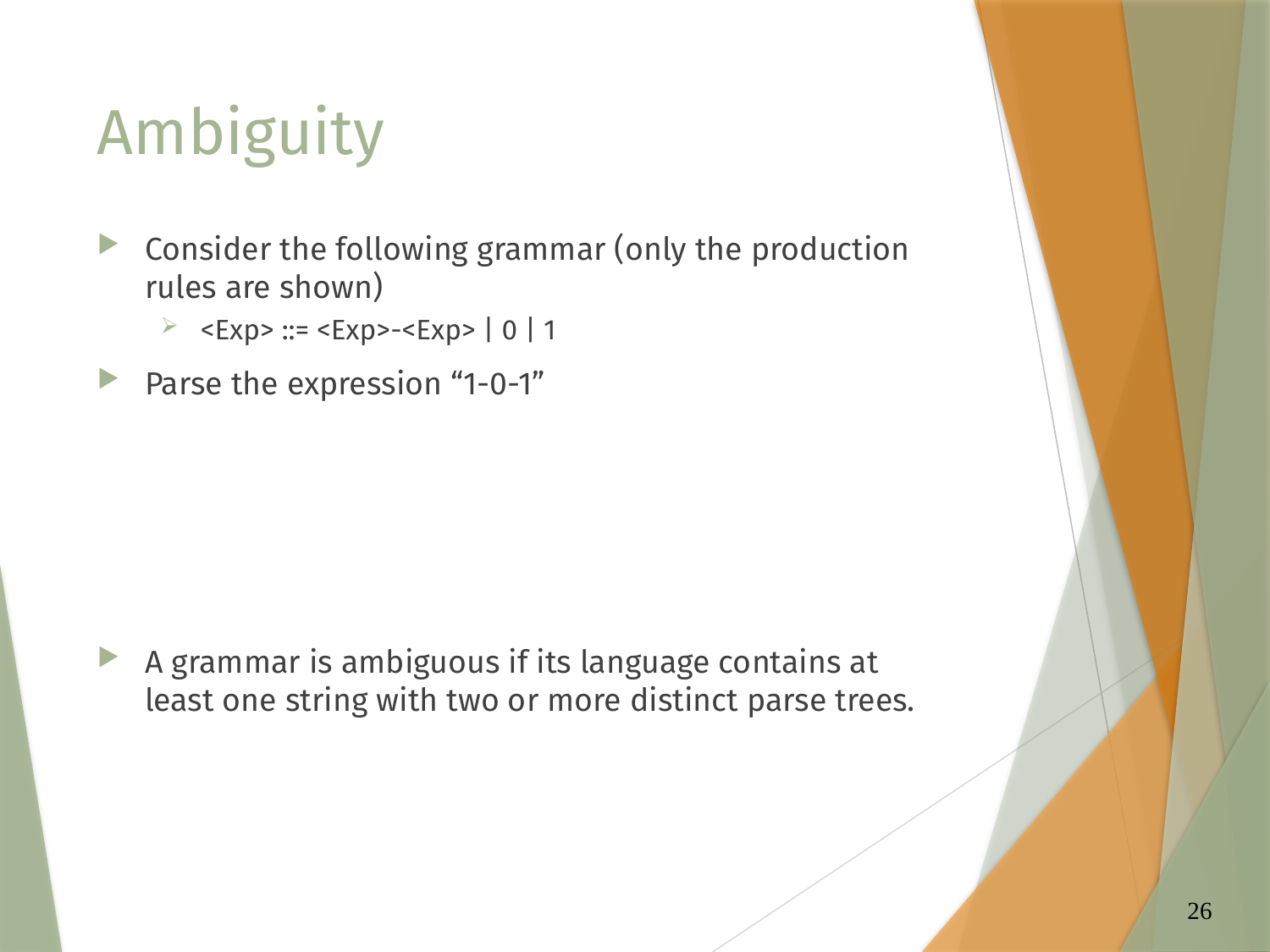

# Ambiguity
Consider the following grammar (only the production rules are shown)
<Exp> ::= <Exp>-<Exp> | 0 | 1
Parse the expression “1-0-1”

A grammar is ambiguous if its language contains at least one string with two or more distinct parse trees.